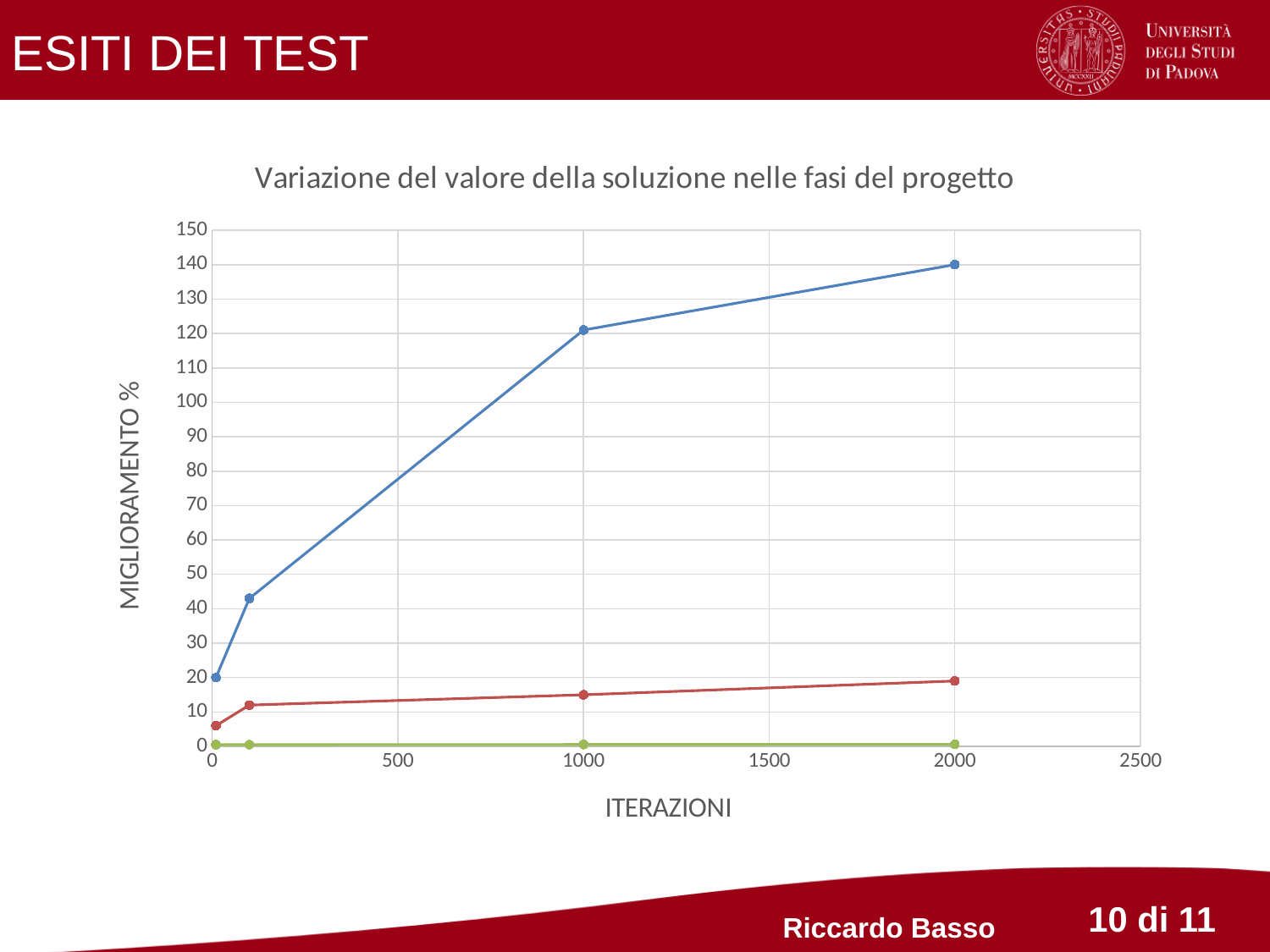

ESITI DEI TEST

### Chart: Variazione del valore della soluzione nelle fasi del progetto

| Category |  |  |  |
|---|---|---|---|
Riccardo Basso
10 di 11
1